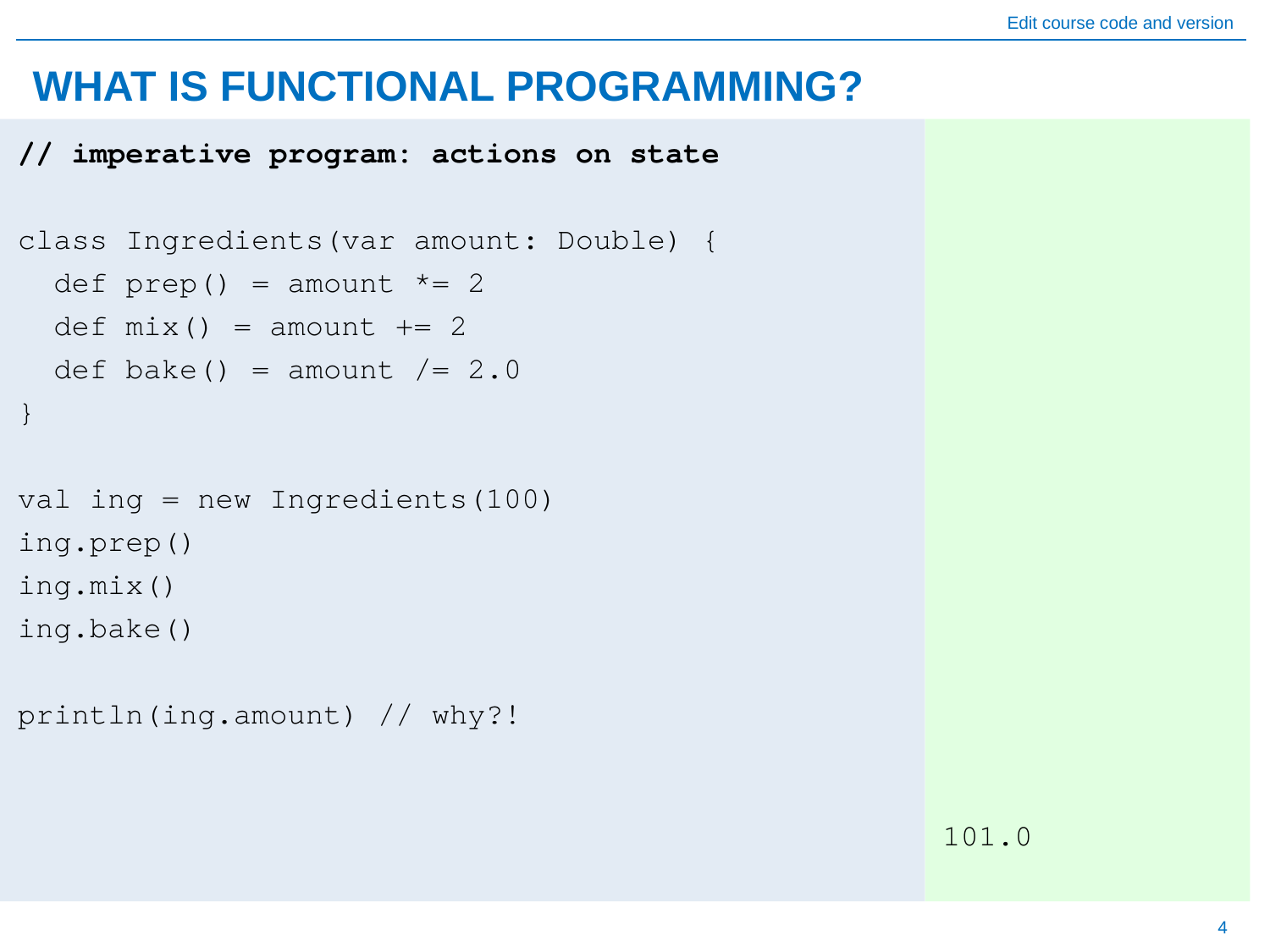

# WHAT IS FUNCTIONAL PROGRAMMING?
101.0

// imperative program: actions on state

class Ingredients(var amount: Double) {
  def prep() = amount *= 2
  def mix() = amount += 2
  def bake() = amount /= 2.0
}
val ing = new Ingredients(100)
ing.prep()
ing.mix()
ing.bake()
println(ing.amount) // why?!